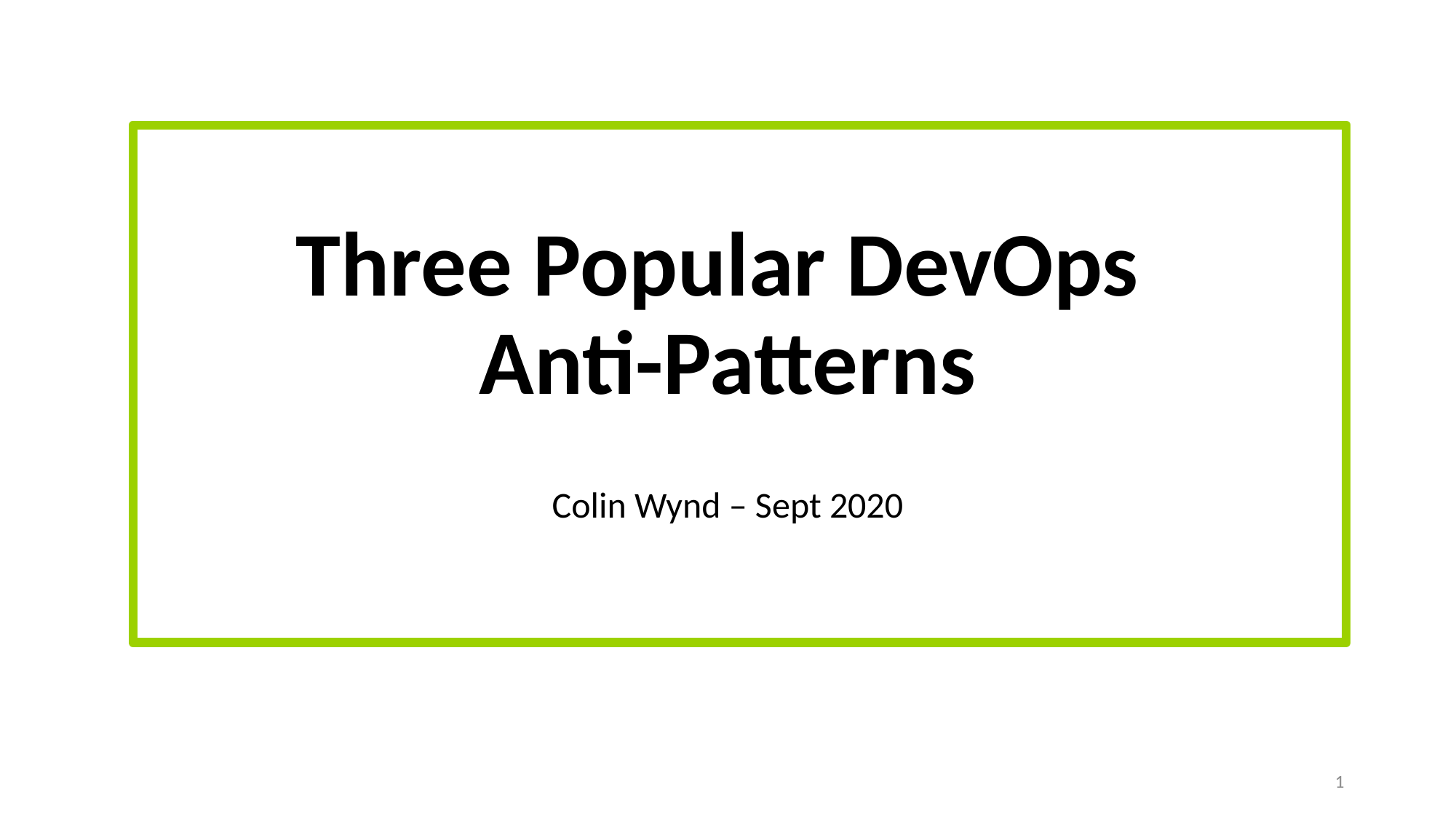

# Three Popular DevOps Anti-Patterns
Colin Wynd – Sept 2020
1